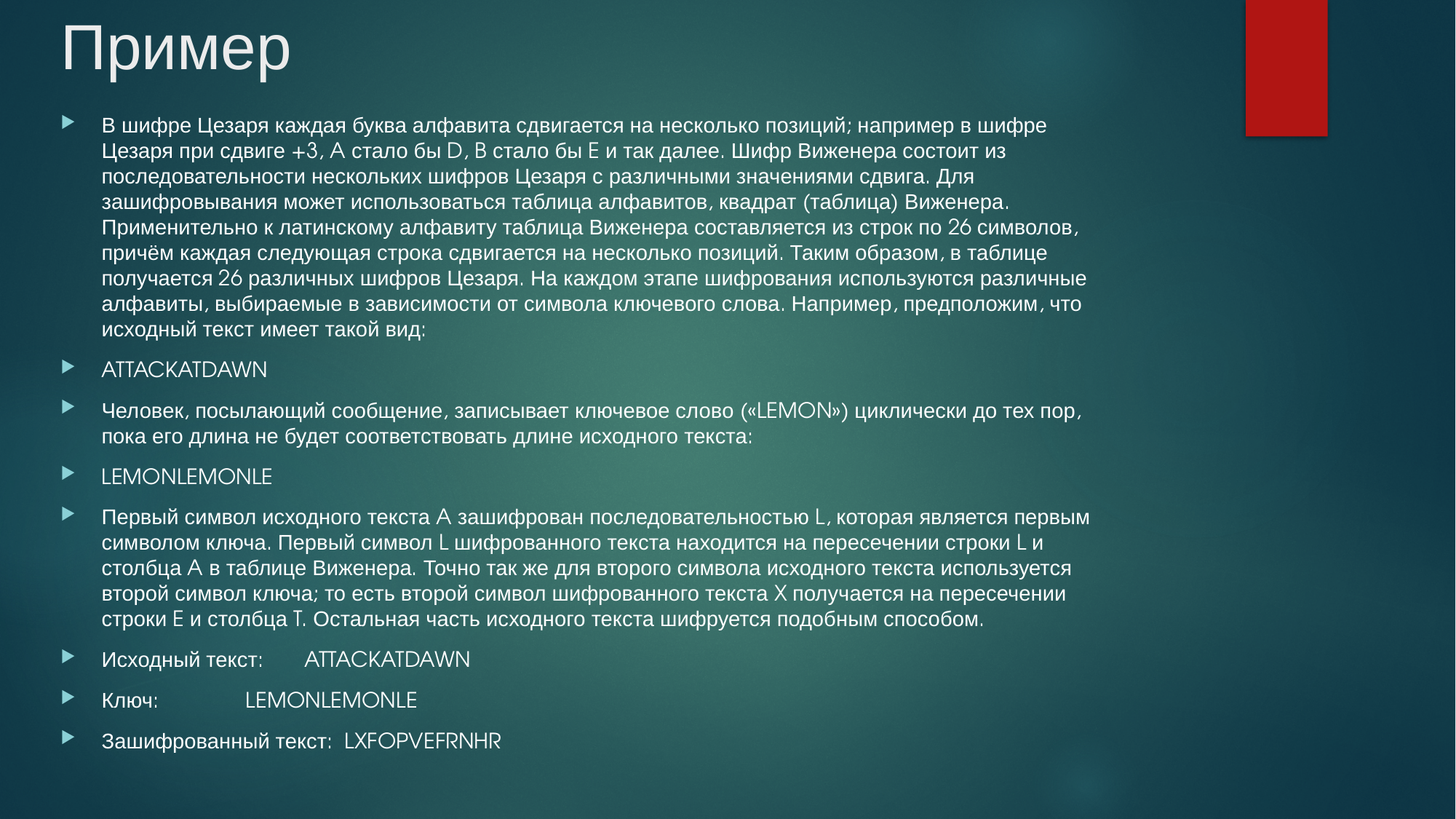

# Пример
В шифре Цезаря каждая буква алфавита сдвигается на несколько позиций; например в шифре Цезаря при сдвиге +3, A стало бы D, B стало бы E и так далее. Шифр Виженера состоит из последовательности нескольких шифров Цезаря с различными значениями сдвига. Для зашифровывания может использоваться таблица алфавитов, квадрат (таблица) Виженера. Применительно к латинскому алфавиту таблица Виженера составляется из строк по 26 символов, причём каждая следующая строка сдвигается на несколько позиций. Таким образом, в таблице получается 26 различных шифров Цезаря. На каждом этапе шифрования используются различные алфавиты, выбираемые в зависимости от символа ключевого слова. Например, предположим, что исходный текст имеет такой вид:
ATTACKATDAWN
Человек, посылающий сообщение, записывает ключевое слово («LEMON») циклически до тех пор, пока его длина не будет соответствовать длине исходного текста:
LEMONLEMONLE
Первый символ исходного текста A зашифрован последовательностью L, которая является первым символом ключа. Первый символ L шифрованного текста находится на пересечении строки L и столбца A в таблице Виженера. Точно так же для второго символа исходного текста используется второй символ ключа; то есть второй символ шифрованного текста X получается на пересечении строки E и столбца T. Остальная часть исходного текста шифруется подобным способом.
Исходный текст:       ATTACKATDAWN
Ключ:               LEMONLEMONLE
Зашифрованный текст:  LXFOPVEFRNHR